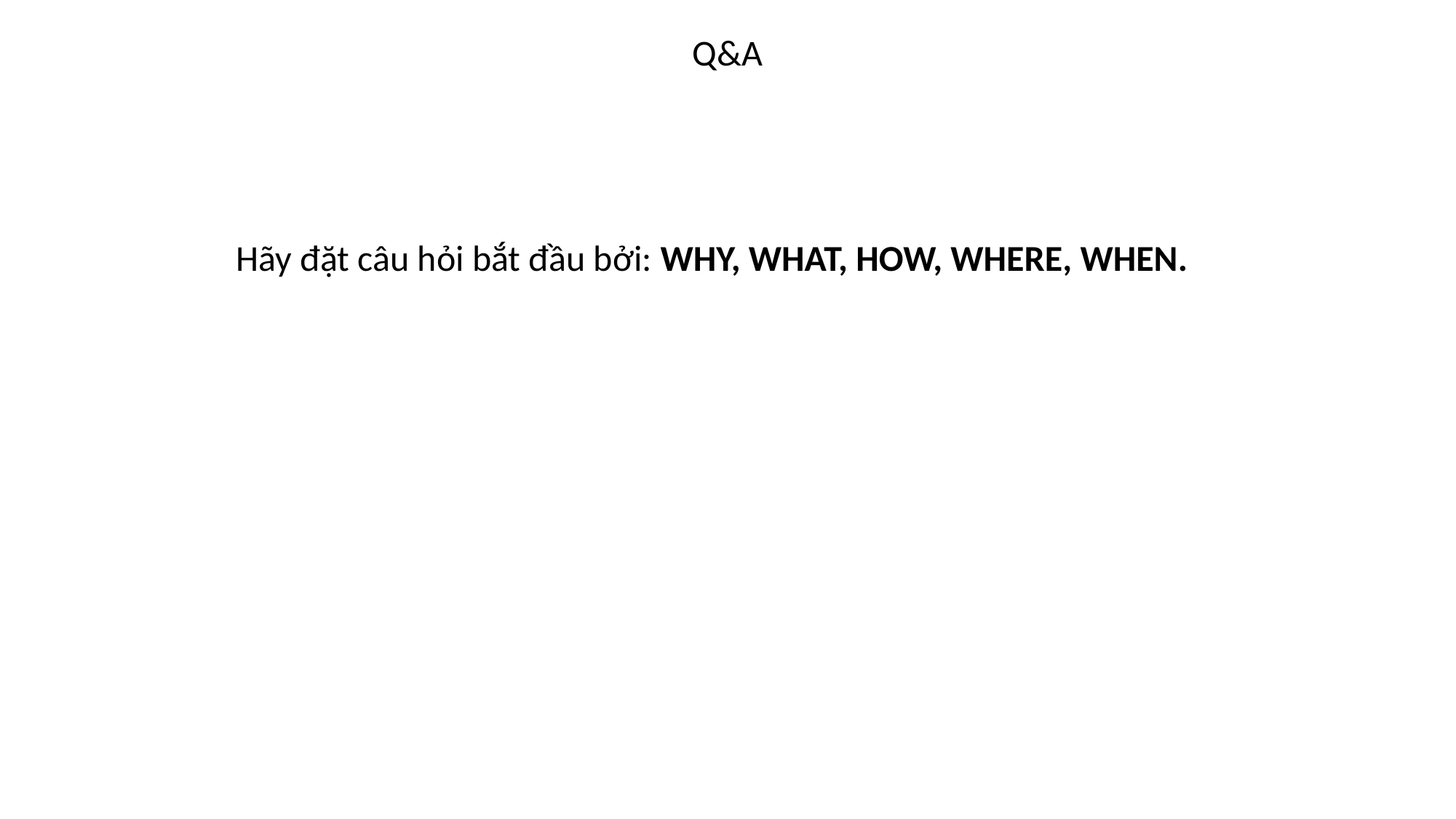

Q&A
Hãy đặt câu hỏi bắt đầu bởi: WHY, WHAT, HOW, WHERE, WHEN.